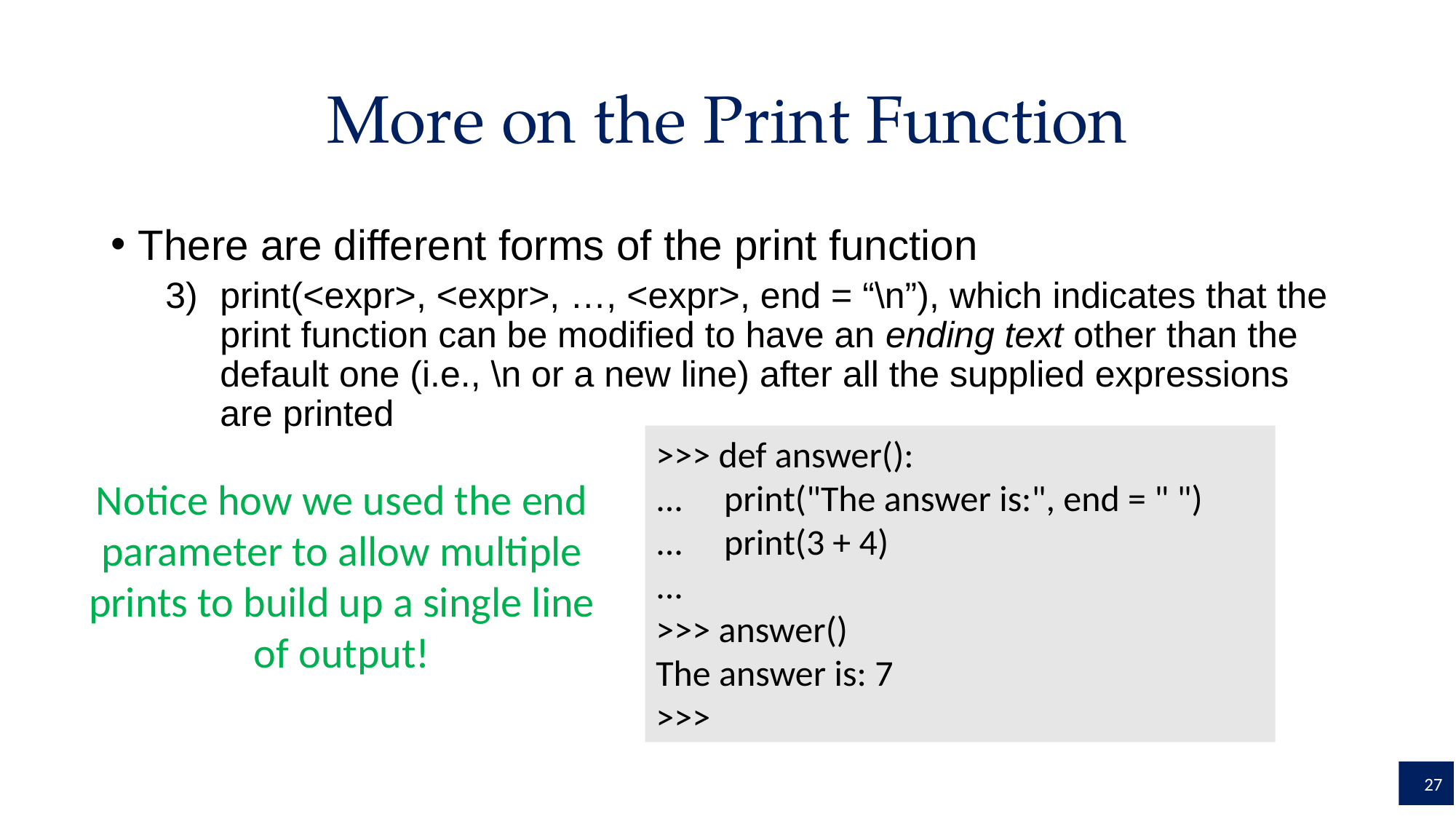

# More on the Print Function
There are different forms of the print function
print(<expr>, <expr>, …, <expr>, end = “\n”), which indicates that the print function can be modified to have an ending text other than the default one (i.e., \n or a new line) after all the supplied expressions are printed

>>> def answer():
...     print("The answer is:", end = " ")
...     print(3 + 4)
...
>>> answer()
The answer is: 7
>>>
Notice how we used the end
parameter to allow multiple
prints to build up a single line
of output!
27